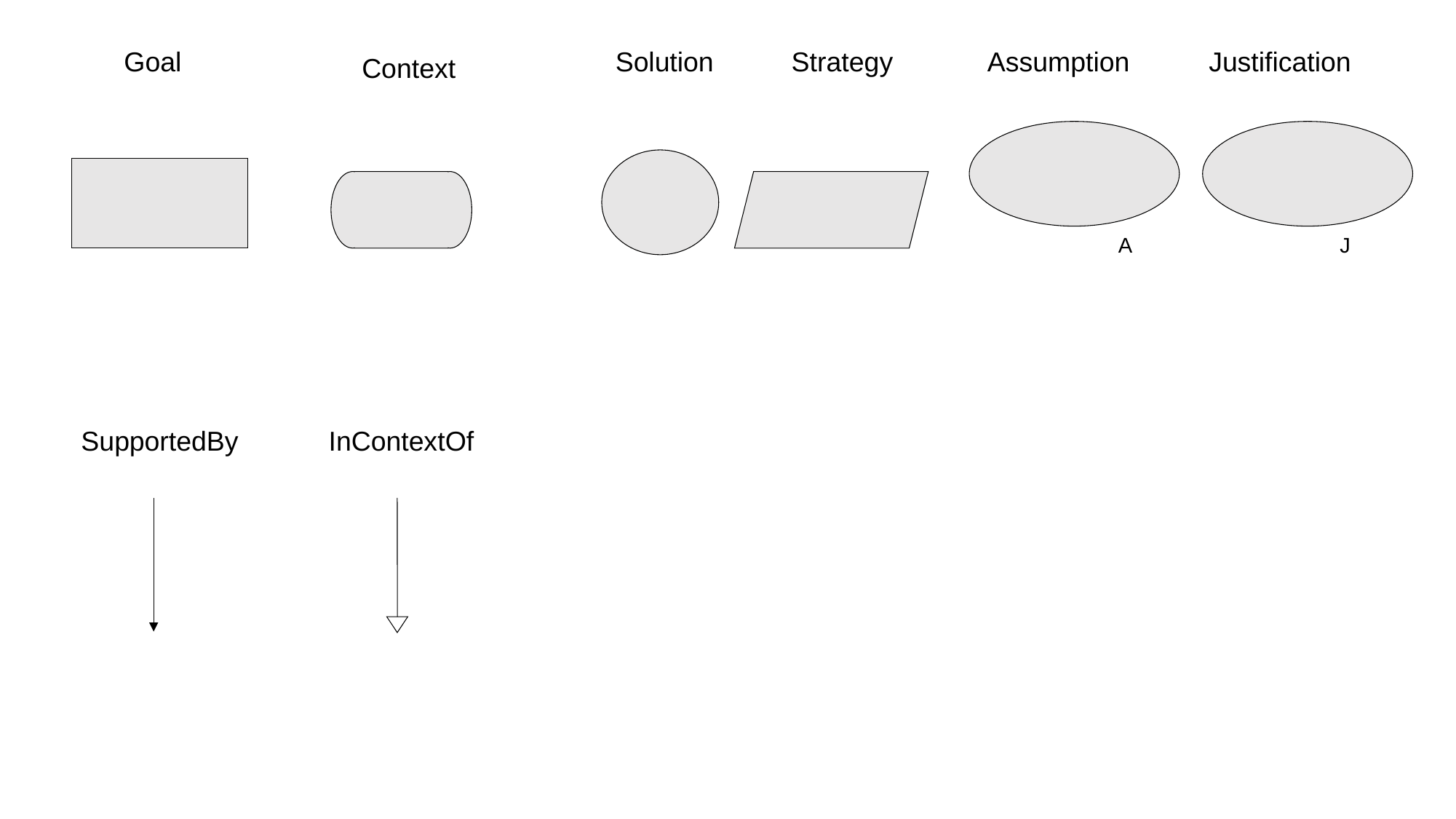

Goal
Solution
Strategy
Assumption
Justification
Context

A
J
SupportedBy
InContextOf